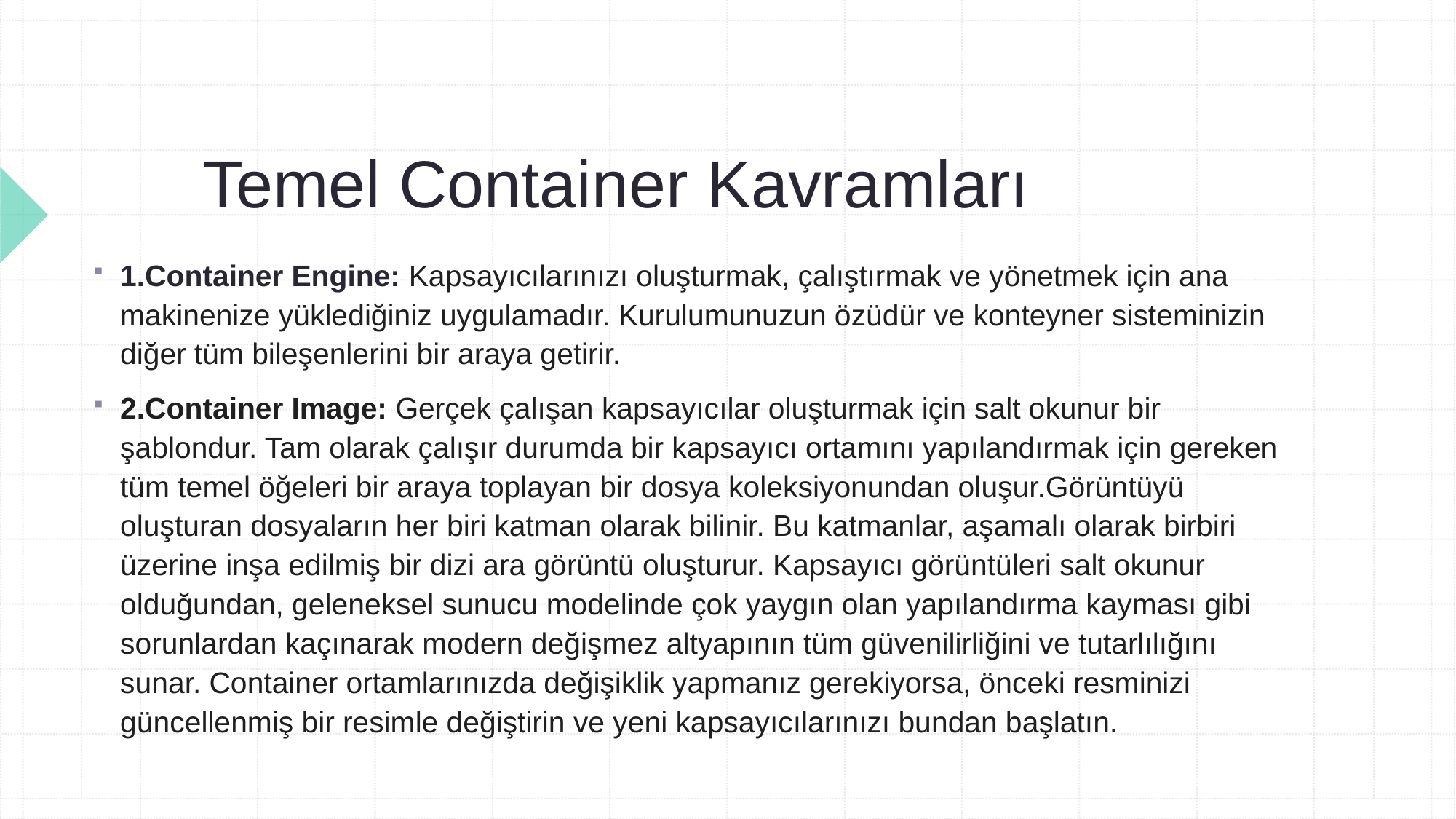

# Temel Container Kavramları
1.Container Engine: Kapsayıcılarınızı oluşturmak, çalıştırmak ve yönetmek için ana makinenize yüklediğiniz uygulamadır. Kurulumunuzun özüdür ve konteyner sisteminizin diğer tüm bileşenlerini bir araya getirir.
2.Container Image: Gerçek çalışan kapsayıcılar oluşturmak için salt okunur bir şablondur. Tam olarak çalışır durumda bir kapsayıcı ortamını yapılandırmak için gereken tüm temel öğeleri bir araya toplayan bir dosya koleksiyonundan oluşur.Görüntüyü oluşturan dosyaların her biri katman olarak bilinir. Bu katmanlar, aşamalı olarak birbiri üzerine inşa edilmiş bir dizi ara görüntü oluşturur. Kapsayıcı görüntüleri salt okunur olduğundan, geleneksel sunucu modelinde çok yaygın olan yapılandırma kayması gibi sorunlardan kaçınarak modern değişmez altyapının tüm güvenilirliğini ve tutarlılığını sunar. Container ortamlarınızda değişiklik yapmanız gerekiyorsa, önceki resminizi güncellenmiş bir resimle değiştirin ve yeni kapsayıcılarınızı bundan başlatın.